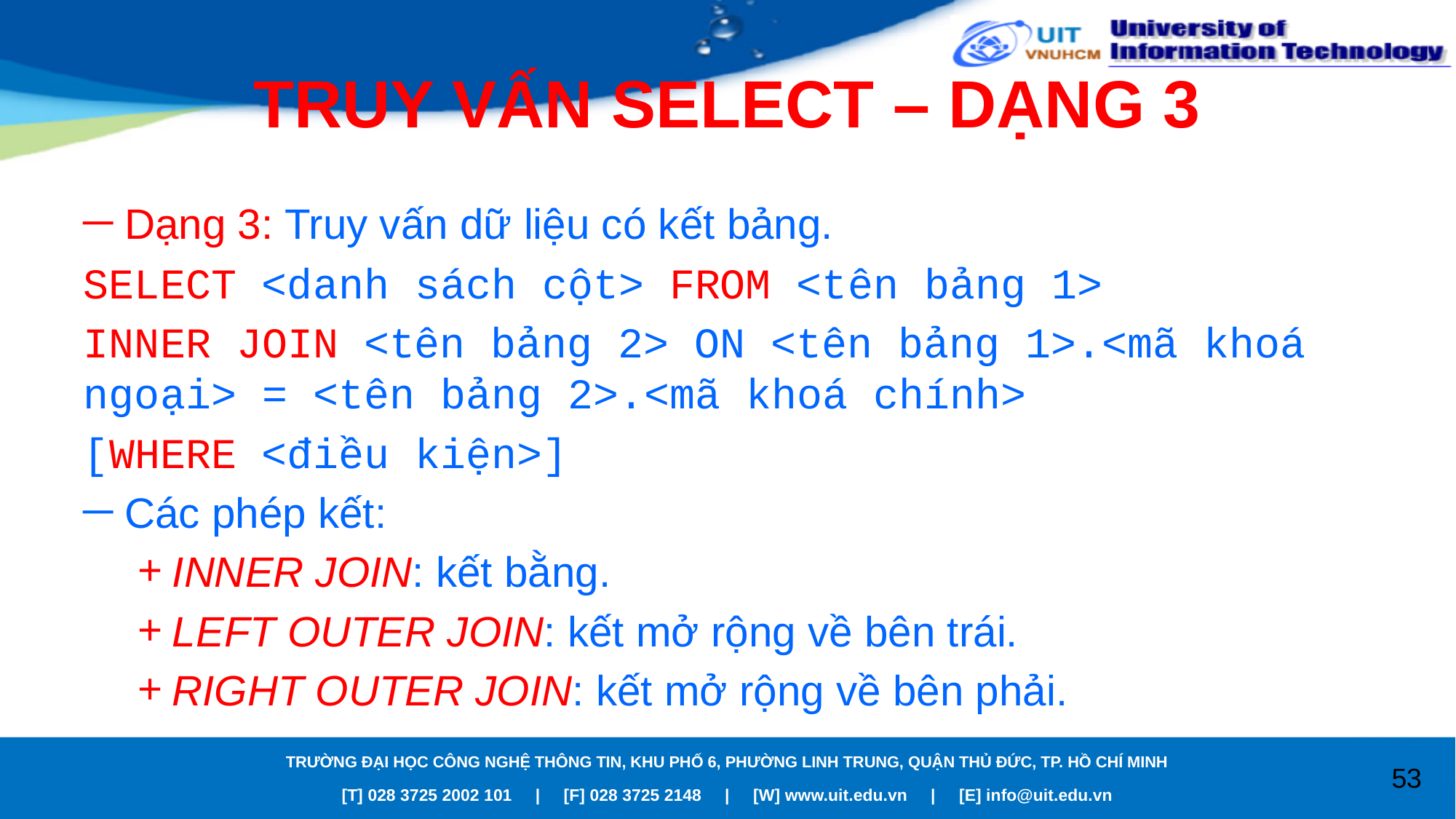

# TRUY VẤN SELECT – DẠNG 3
Dạng 3: Truy vấn dữ liệu có kết bảng.
SELECT <danh sách cột> FROM <tên bảng 1>
INNER JOIN <tên bảng 2> ON <tên bảng 1>.<mã khoá ngoại> = <tên bảng 2>.<mã khoá chính>
[WHERE <điều kiện>]
Các phép kết:
INNER JOIN: kết bằng.
LEFT OUTER JOIN: kết mở rộng về bên trái.
RIGHT OUTER JOIN: kết mở rộng về bên phải.